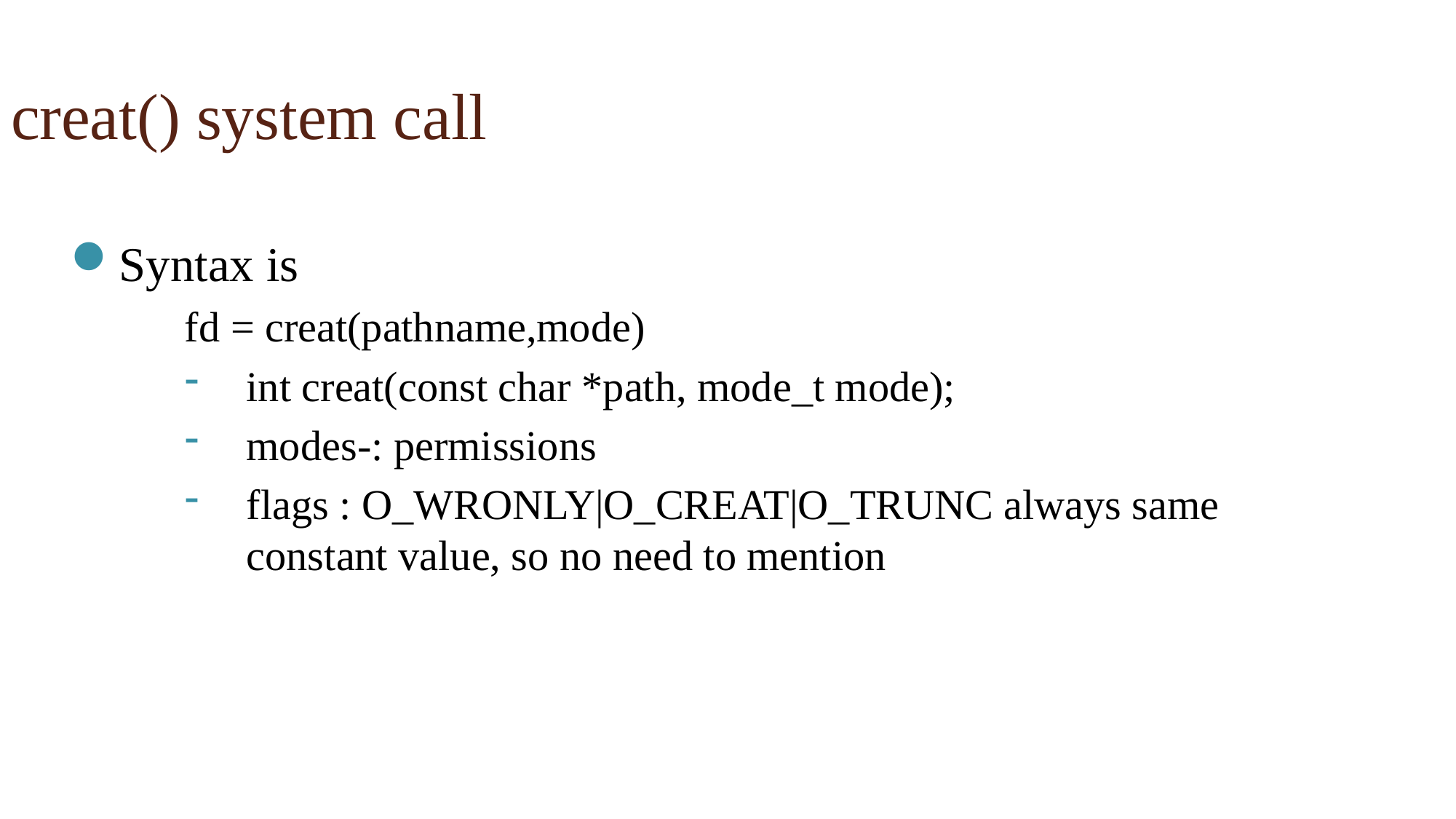

creat() system call
Syntax is
fd = creat(pathname,mode)
int creat(const char *path, mode_t mode);
modes-: permissions
flags : O_WRONLY|O_CREAT|O_TRUNC always same constant value, so no need to mention